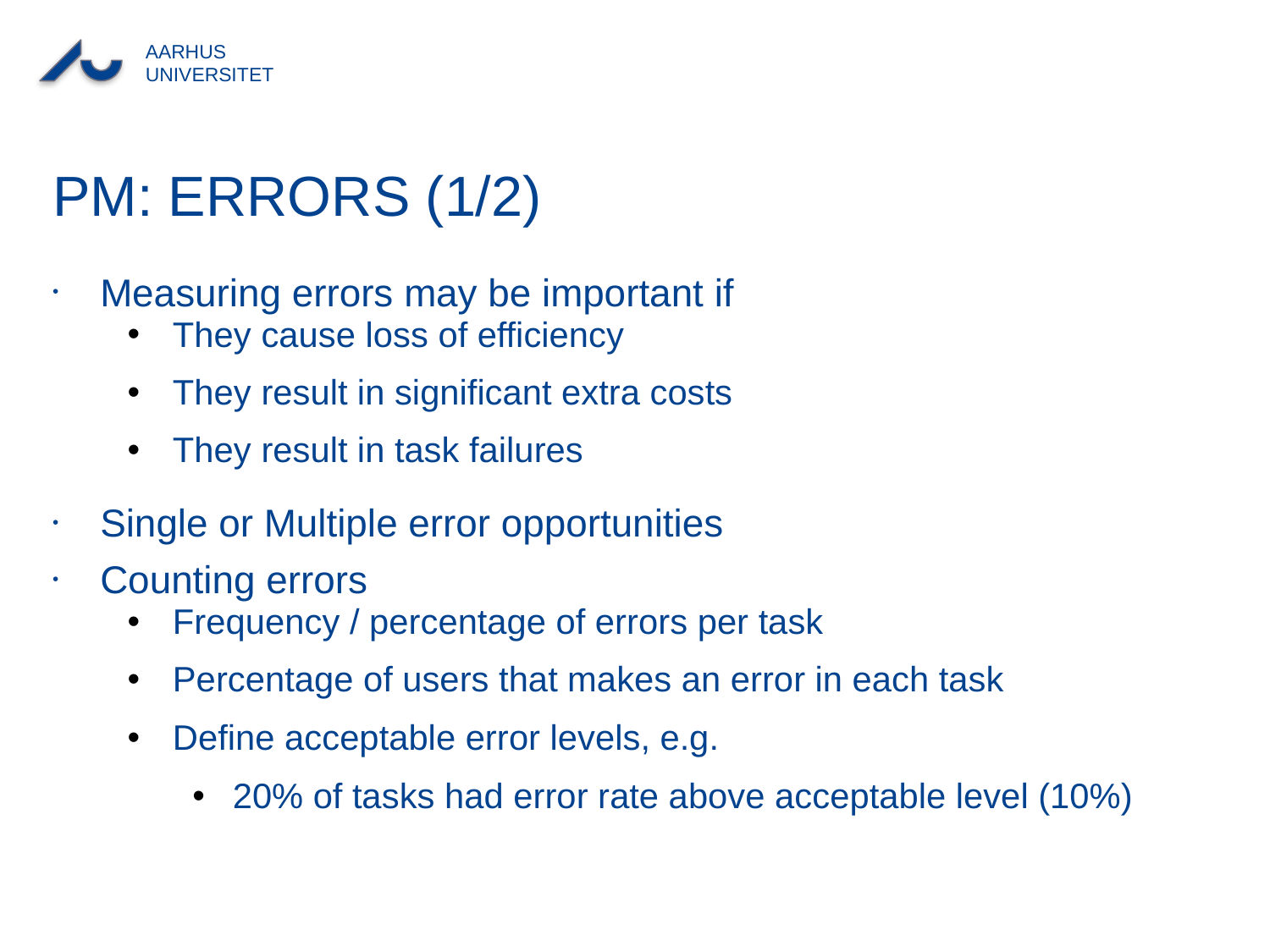

# PM: Errors (1/2)
Measuring errors may be important if
They cause loss of efficiency
They result in significant extra costs
They result in task failures
Single or Multiple error opportunities
Counting errors
Frequency / percentage of errors per task
Percentage of users that makes an error in each task
Define acceptable error levels, e.g.
20% of tasks had error rate above acceptable level (10%)